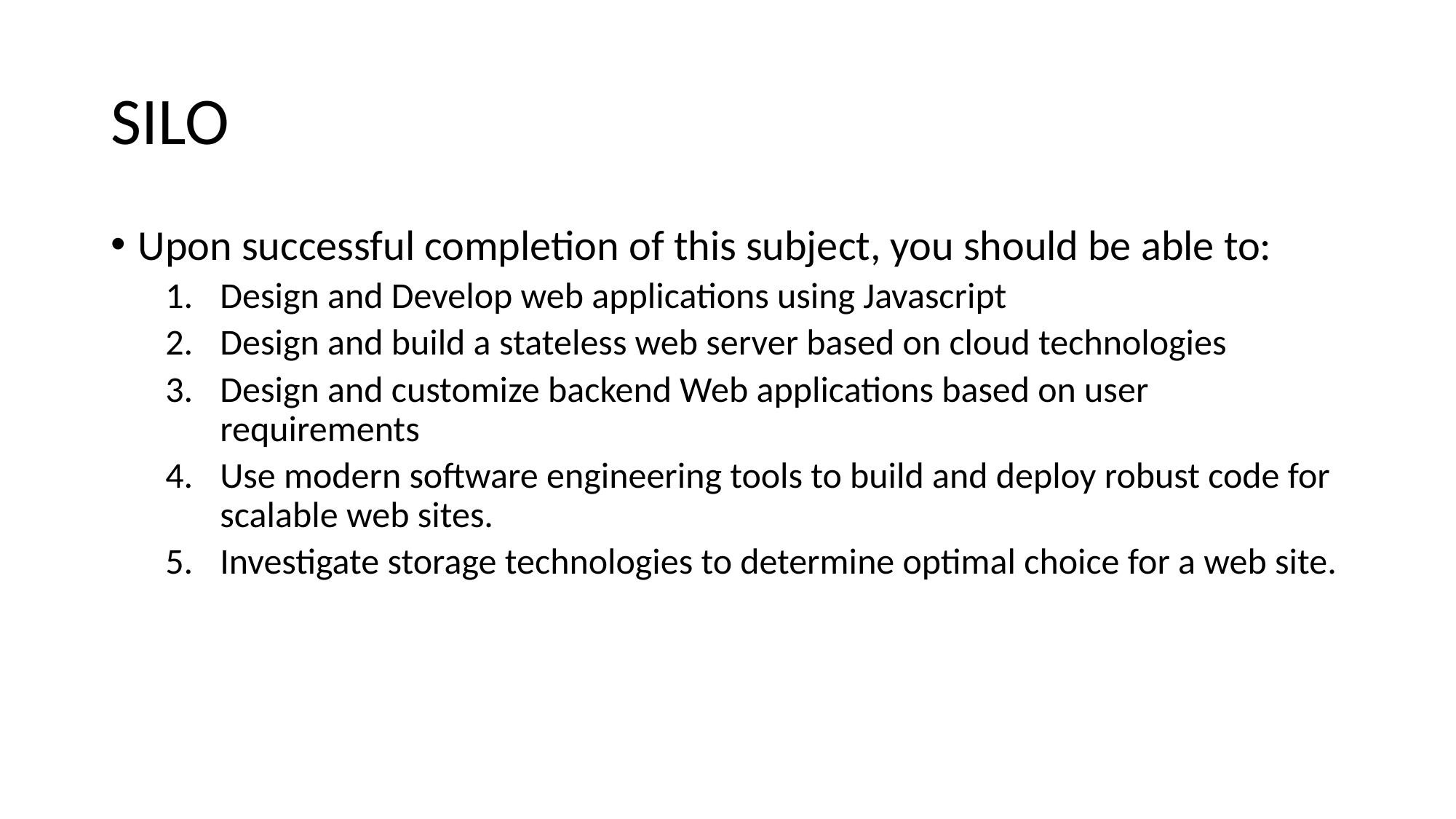

# SILO
Upon successful completion of this subject, you should be able to:
Design and Develop web applications using Javascript
Design and build a stateless web server based on cloud technologies
Design and customize backend Web applications based on user requirements
Use modern software engineering tools to build and deploy robust code for scalable web sites.
Investigate storage technologies to determine optimal choice for a web site.